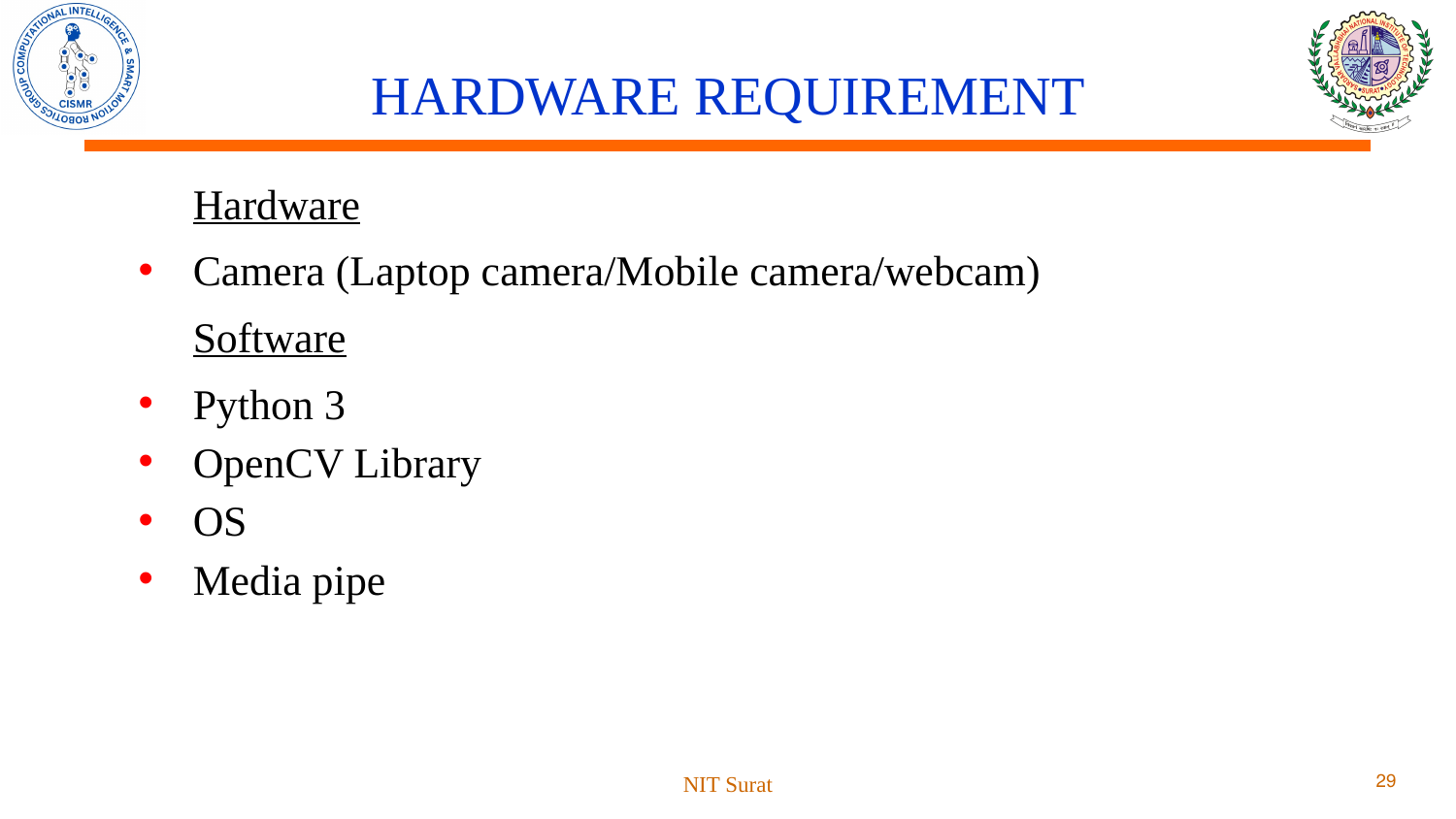

# HARDWARE REQUIREMENT
Hardware
Camera (Laptop camera/Mobile camera/webcam)
Software
Python 3
OpenCV Library
OS
Media pipe

NIT Surat
29